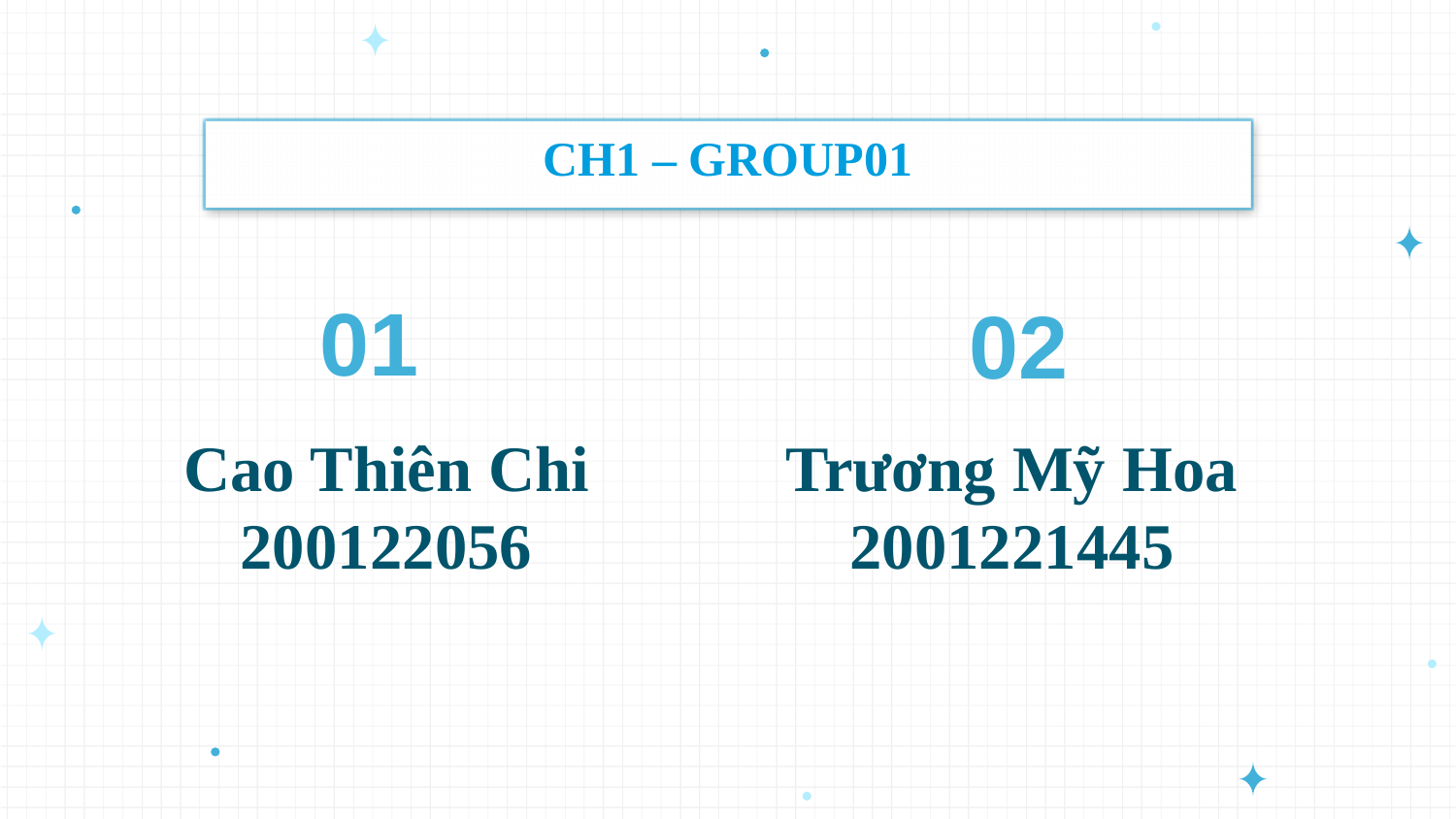

CH1 – GROUP01
01
02
Cao Thiên Chi
200122056
Trương Mỹ Hoa
2001221445